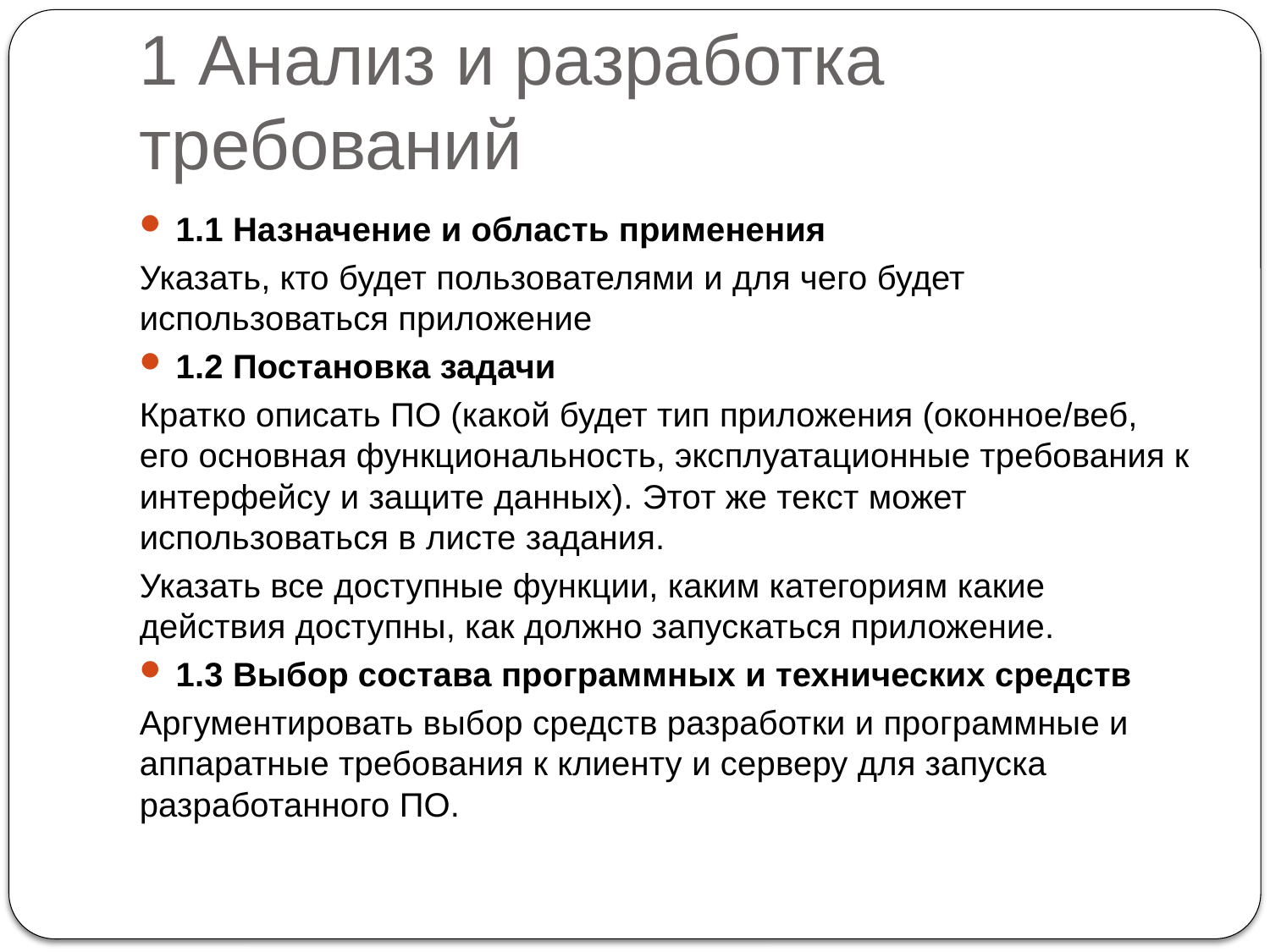

# 1 Анализ и разработка требований
1.1 Назначение и область применения
Указать, кто будет пользователями и для чего будет использоваться приложение
1.2 Постановка задачи
Кратко описать ПО (какой будет тип приложения (оконное/веб, его основная функциональность, эксплуатационные требования к интерфейсу и защите данных). Этот же текст может использоваться в листе задания.
Указать все доступные функции, каким категориям какие действия доступны, как должно запускаться приложение.
1.3 Выбор состава программных и технических средств
Аргументировать выбор средств разработки и программные и аппаратные требования к клиенту и серверу для запуска разработанного ПО.